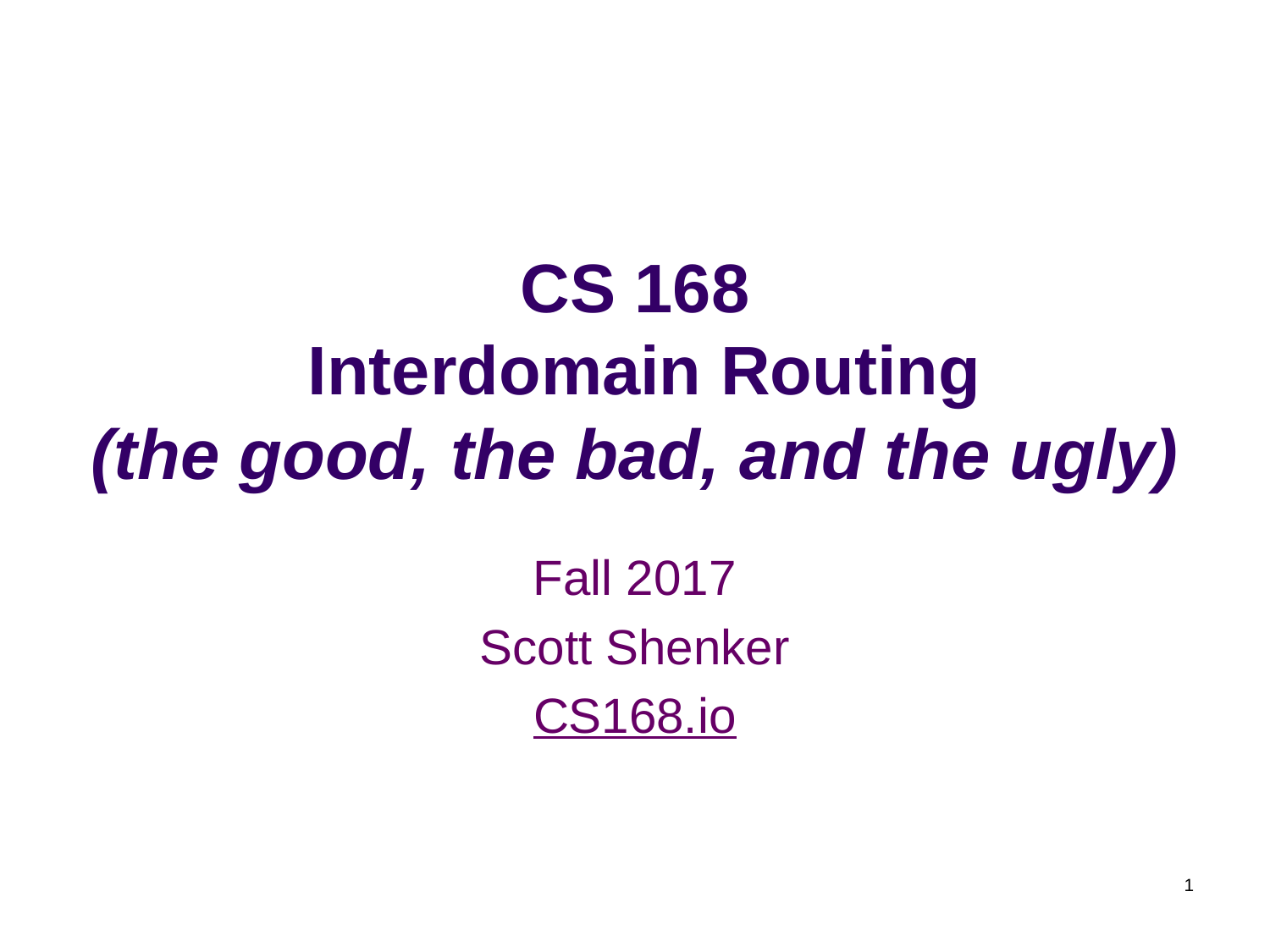

# CS 168 Interdomain Routing (the good, the bad, and the ugly)
Fall 2017
Scott Shenker
CS168.io

1